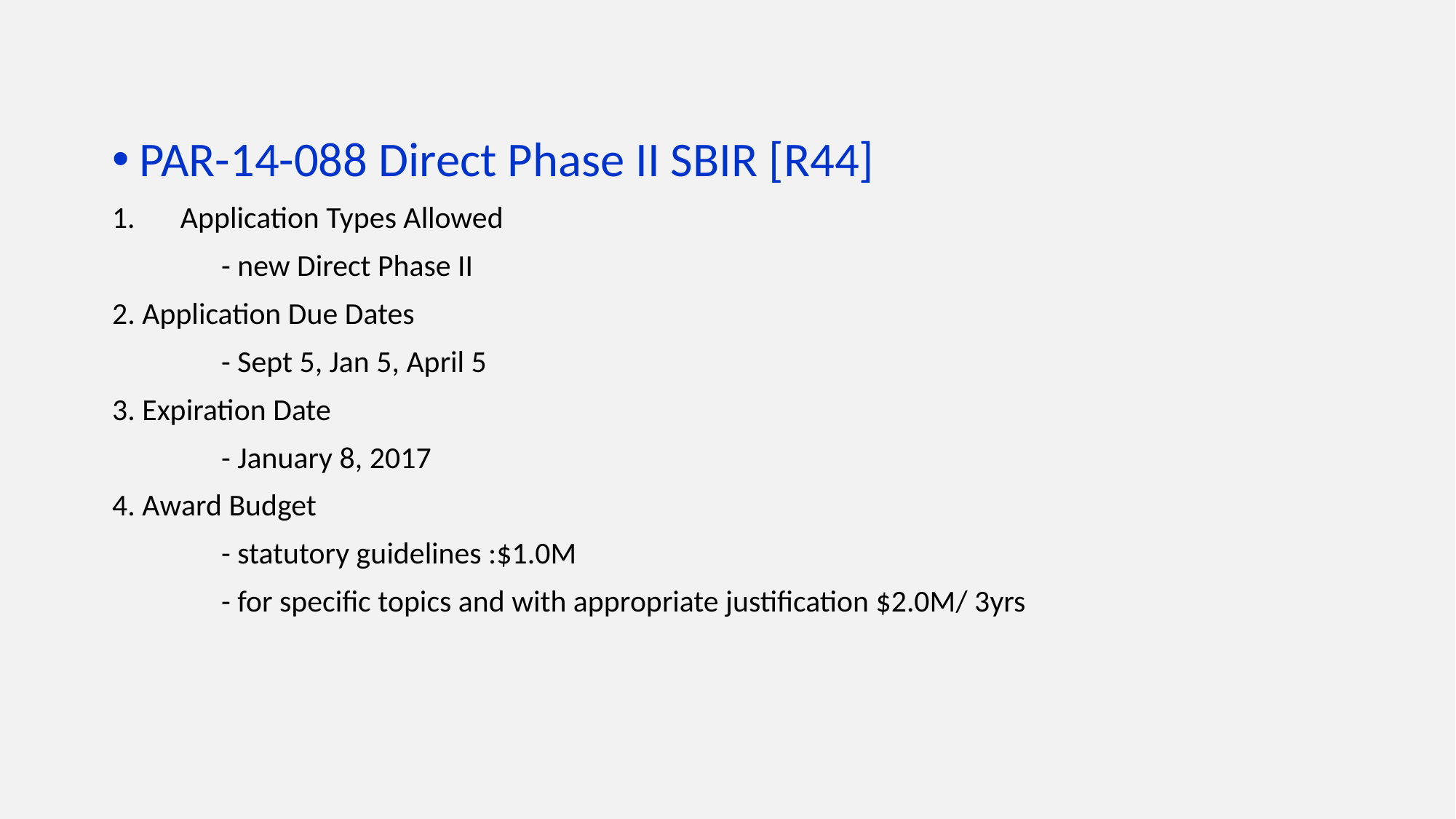

PAR-14-088 Direct Phase II SBIR [R44]
Application Types Allowed
	- new Direct Phase II
2. Application Due Dates
	- Sept 5, Jan 5, April 5
3. Expiration Date
	- January 8, 2017
4. Award Budget
	- statutory guidelines :$1.0M
	- for specific topics and with appropriate justification $2.0M/ 3yrs